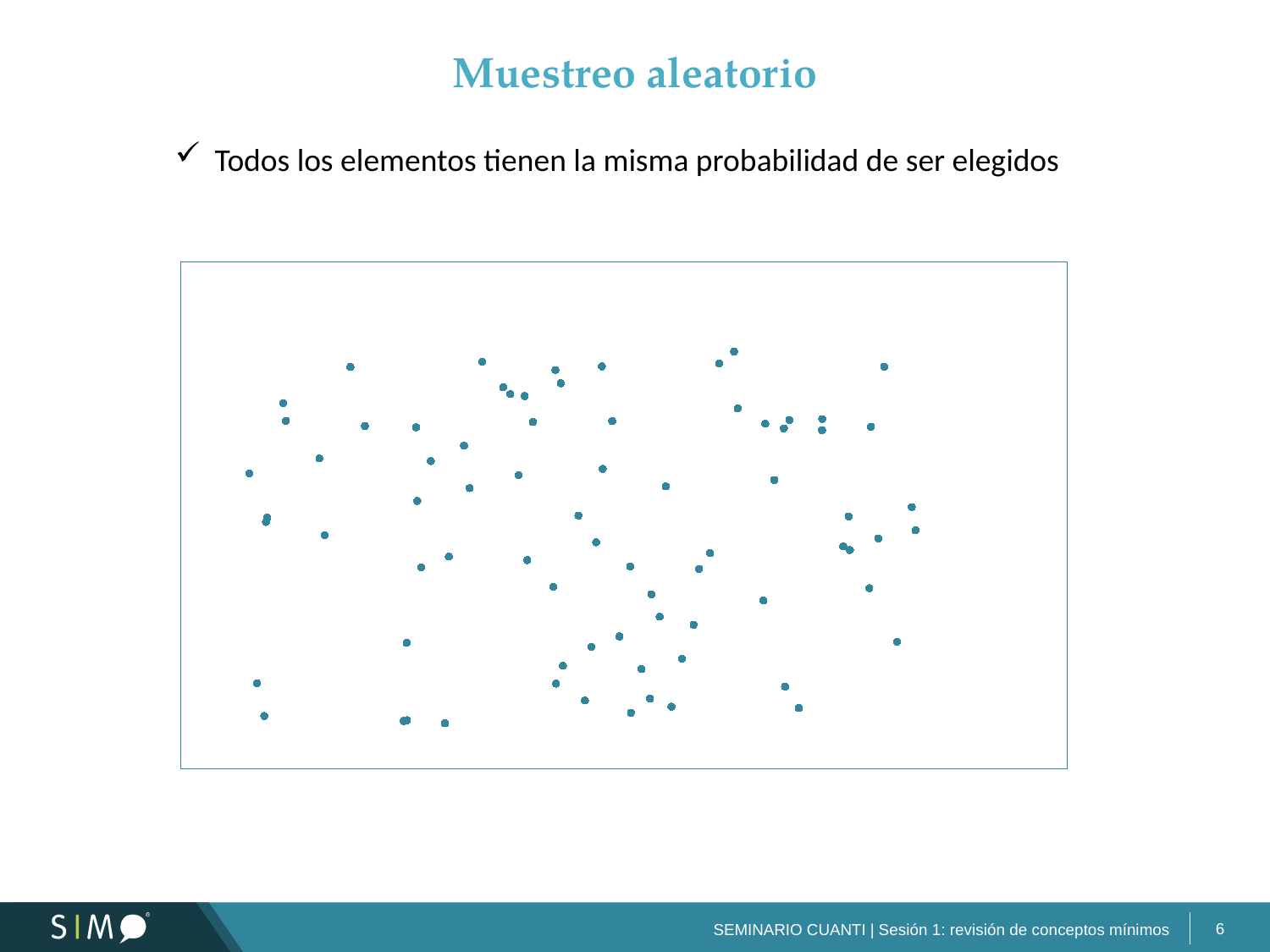

Muestreo aleatorio
Todos los elementos tienen la misma probabilidad de ser elegidos

### Chart

| Category |  |
|---|---|